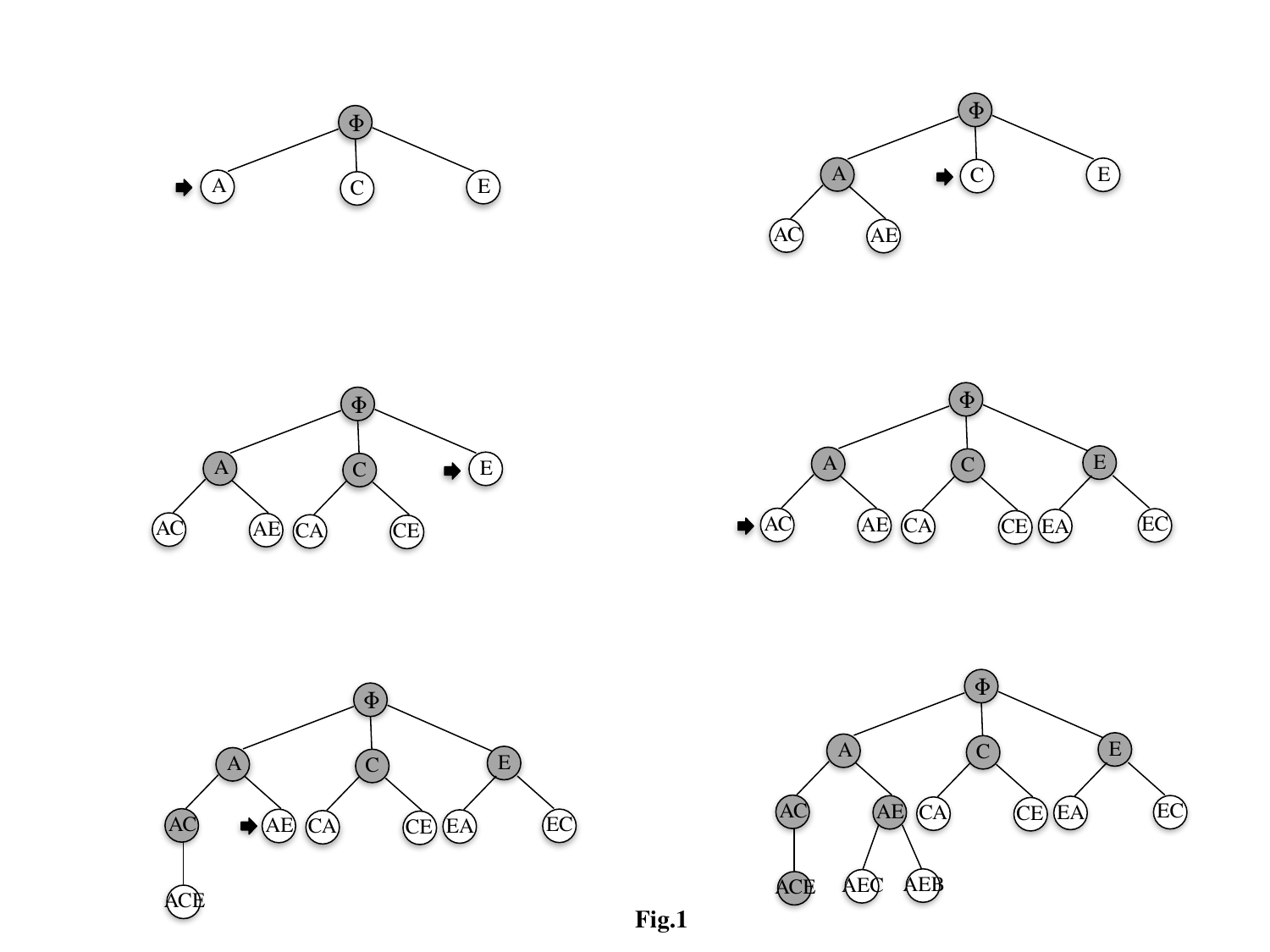

Φ

Φ

A
E
C

A
E
C

AC
AE

Φ
Φ

E
A
C

A

E

C

AC
EC
AE
CA
EA
CE
AC

AE

CA

CE

Φ

Φ

E
A
C

E
A
C

AC
EC
AE
CA
EA
CE

AC
EC
AE
CA
EA
CE

AEB
AEC
ACE

ACE

Fig.1